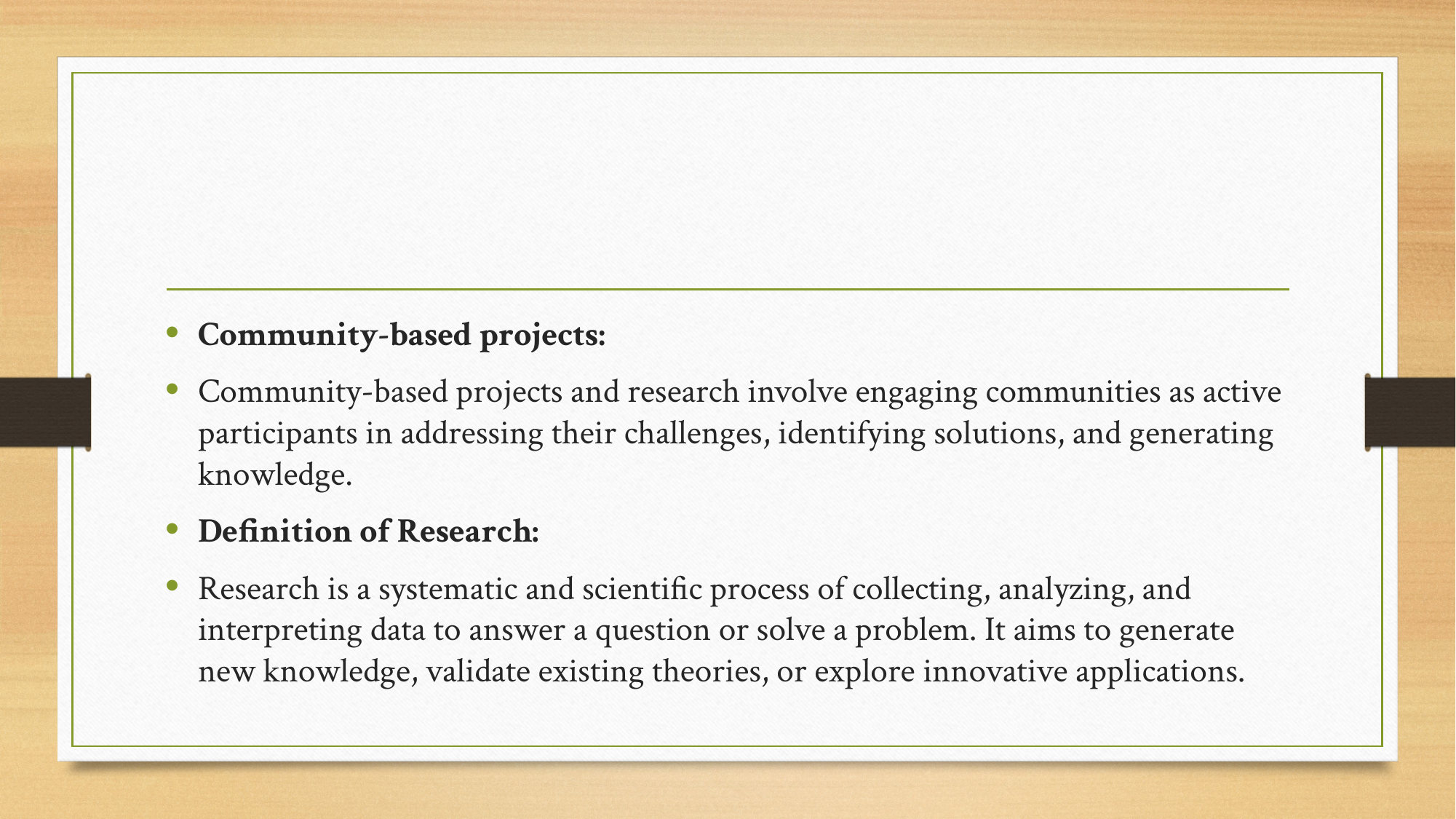

#
Community-based projects:
Community-based projects and research involve engaging communities as active participants in addressing their challenges, identifying solutions, and generating knowledge.
Definition of Research:
Research is a systematic and scientific process of collecting, analyzing, and interpreting data to answer a question or solve a problem. It aims to generate new knowledge, validate existing theories, or explore innovative applications.